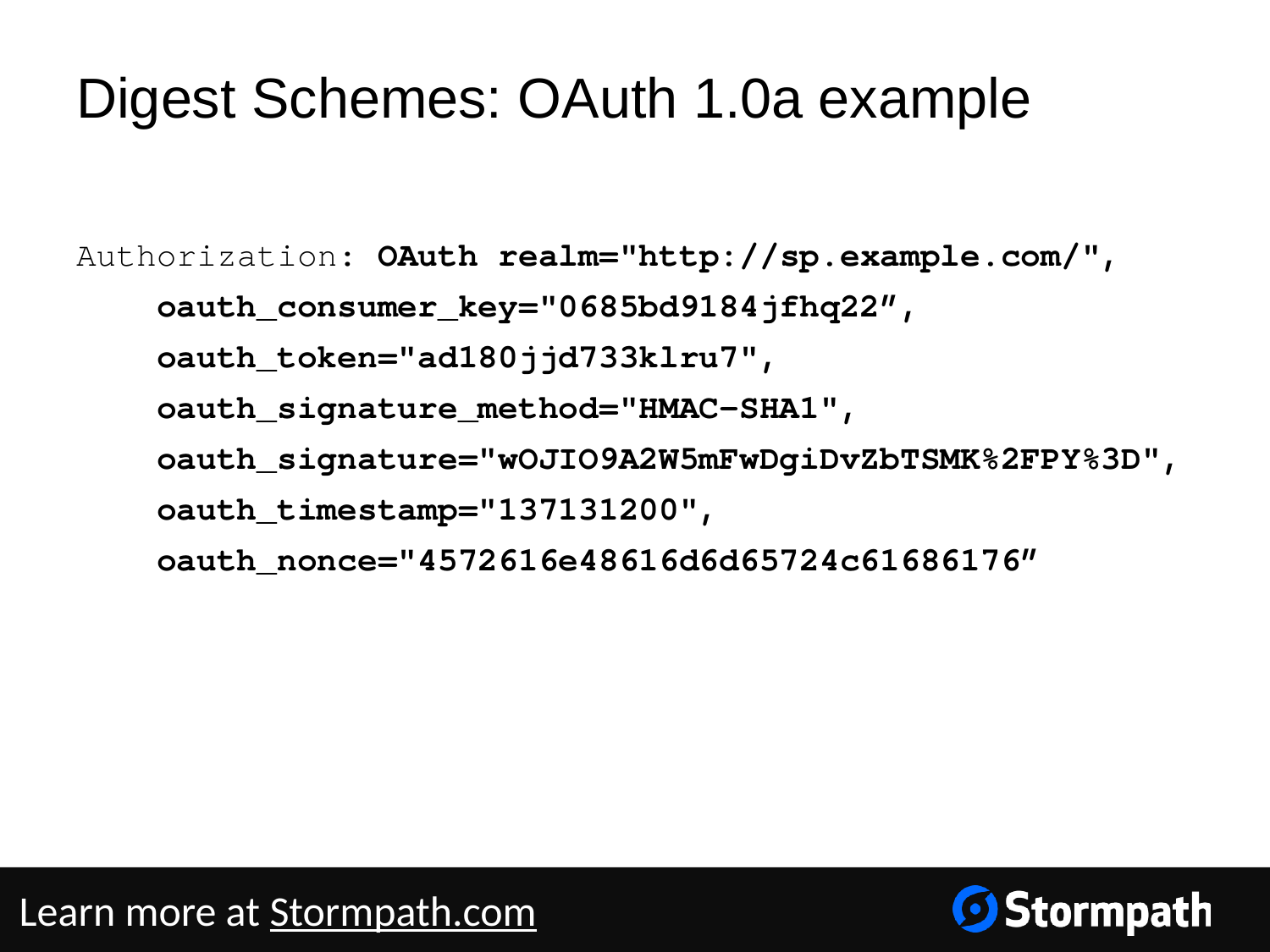

# Digest Schemes: OAuth 1.0a example
Authorization: OAuth realm="http://sp.example.com/",
    oauth_consumer_key="0685bd9184jfhq22”,
    oauth_token="ad180jjd733klru7",
    oauth_signature_method="HMAC-SHA1",
    oauth_signature="wOJIO9A2W5mFwDgiDvZbTSMK%2FPY%3D",
    oauth_timestamp="137131200",
    oauth_nonce="4572616e48616d6d65724c61686176”
Learn more at Stormpath.com